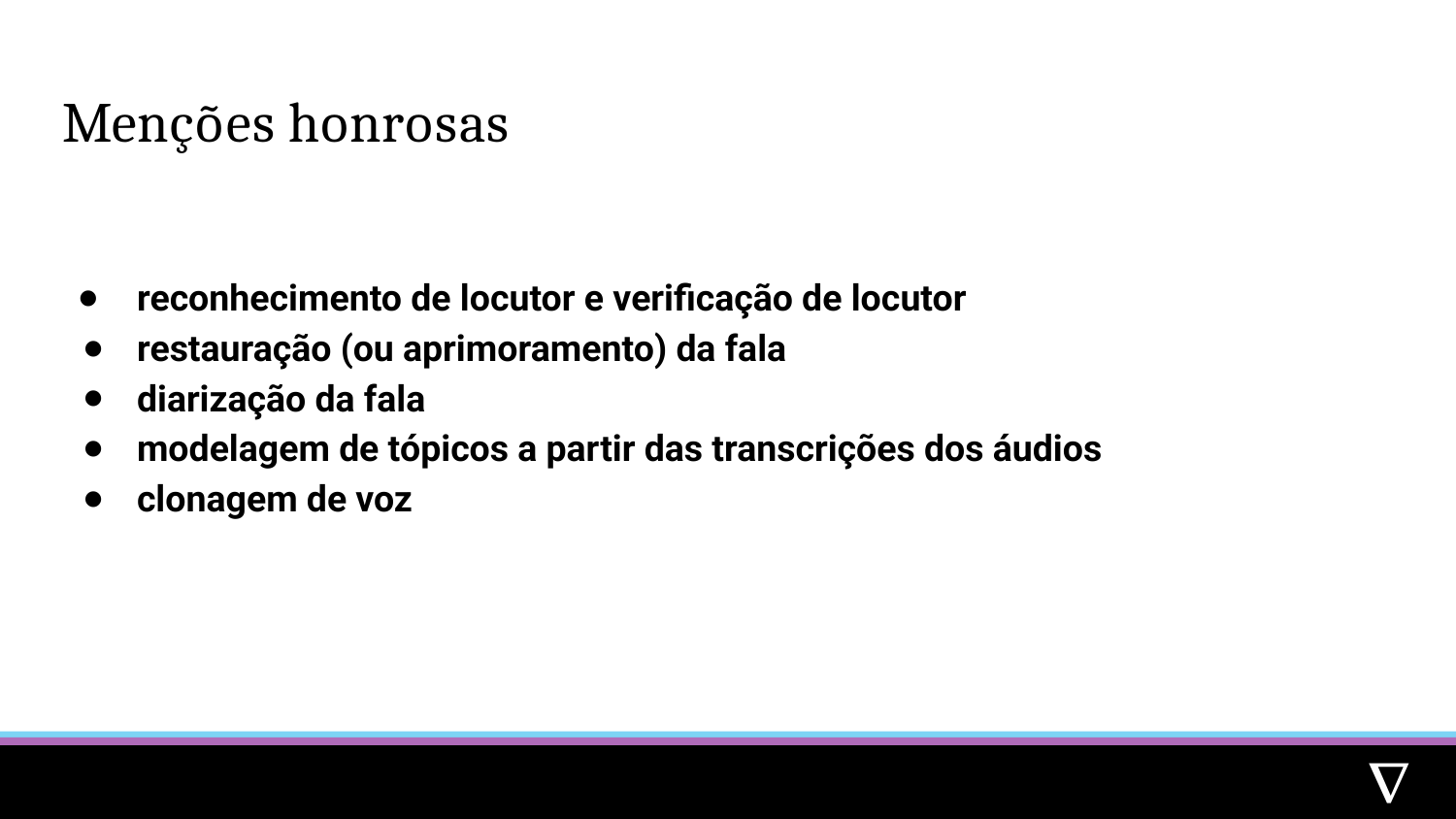

# Menções honrosas
reconhecimento de locutor e verificação de locutor
restauração (ou aprimoramento) da fala
diarização da fala
modelagem de tópicos a partir das transcrições dos áudios
clonagem de voz